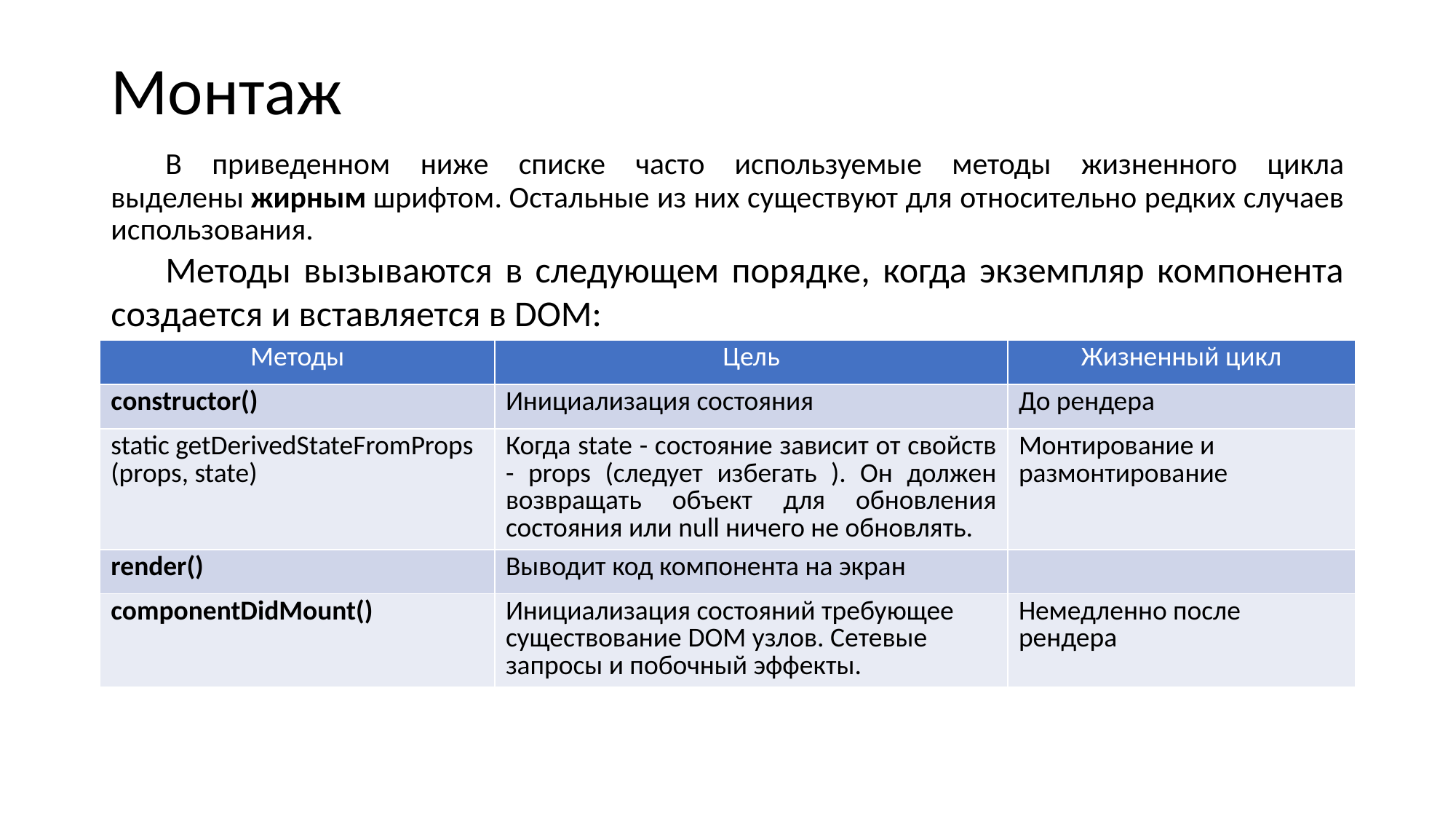

# Монтаж
В приведенном ниже списке часто используемые методы жизненного цикла выделены жирным шрифтом. Остальные из них существуют для относительно редких случаев использования.
Методы вызываются в следующем порядке, когда экземпляр компонента создается и вставляется в DOM:

| Методы | Цель | Жизненный цикл |
| --- | --- | --- |
| сonstructor() | Инициализация состояния | До рендера |
| static getDerivedStateFromProps (props, state) | Когда state - состояние зависит от свойств - props (следует избегать ). Он должен возвращать объект для обновления состояния или null ничего не обновлять. | Монтирование и размонтирование |
| render() | Выводит код компонента на экран |  |
| componentDidMount() | Инициализация состояний требующее существование DOM узлов. Сетевые запросы и побочный эффекты. | Немедленно после рендера |